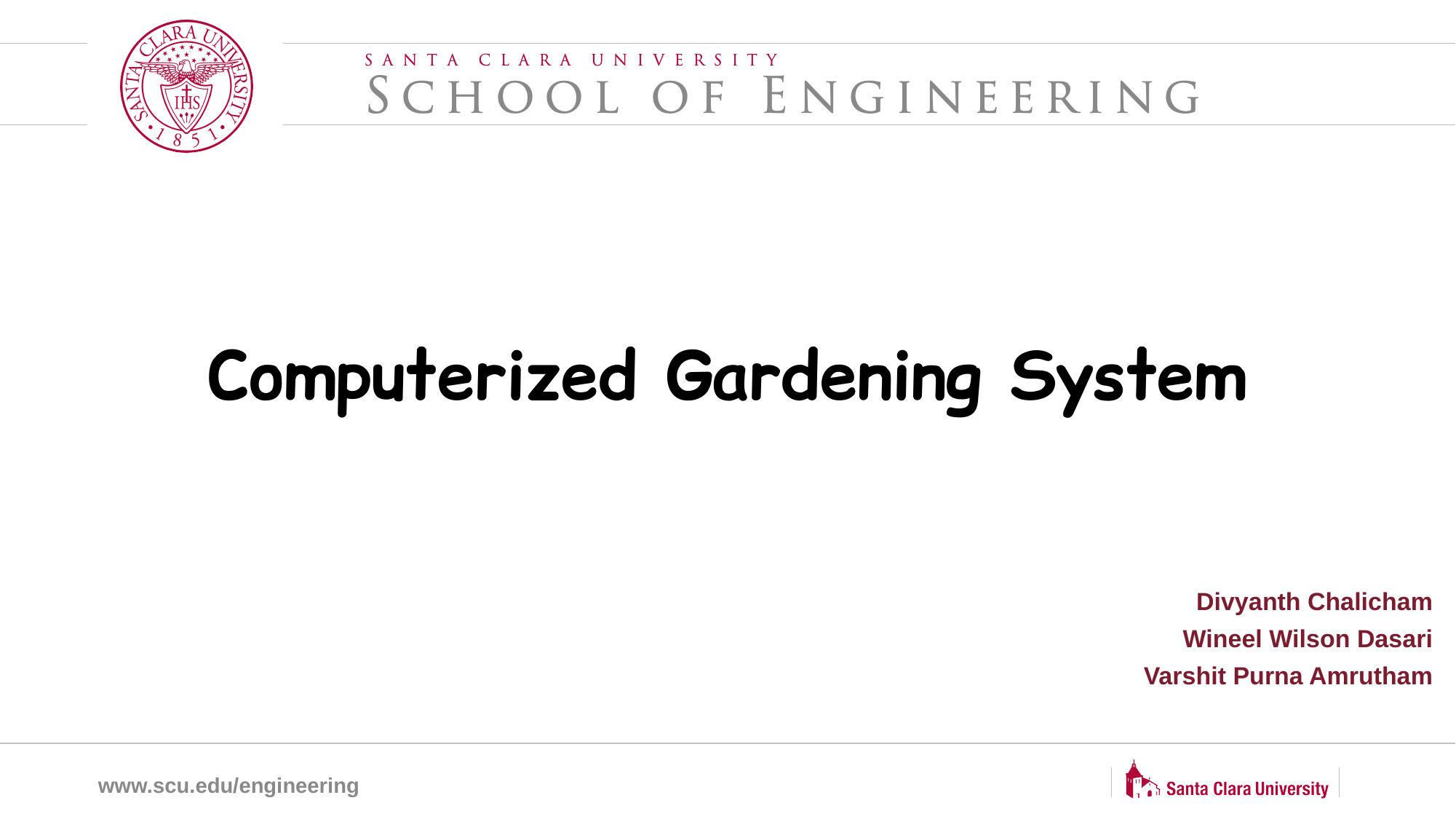

# Computerized Gardening System
Divyanth Chalicham
Wineel Wilson Dasari
Varshit Purna Amrutham